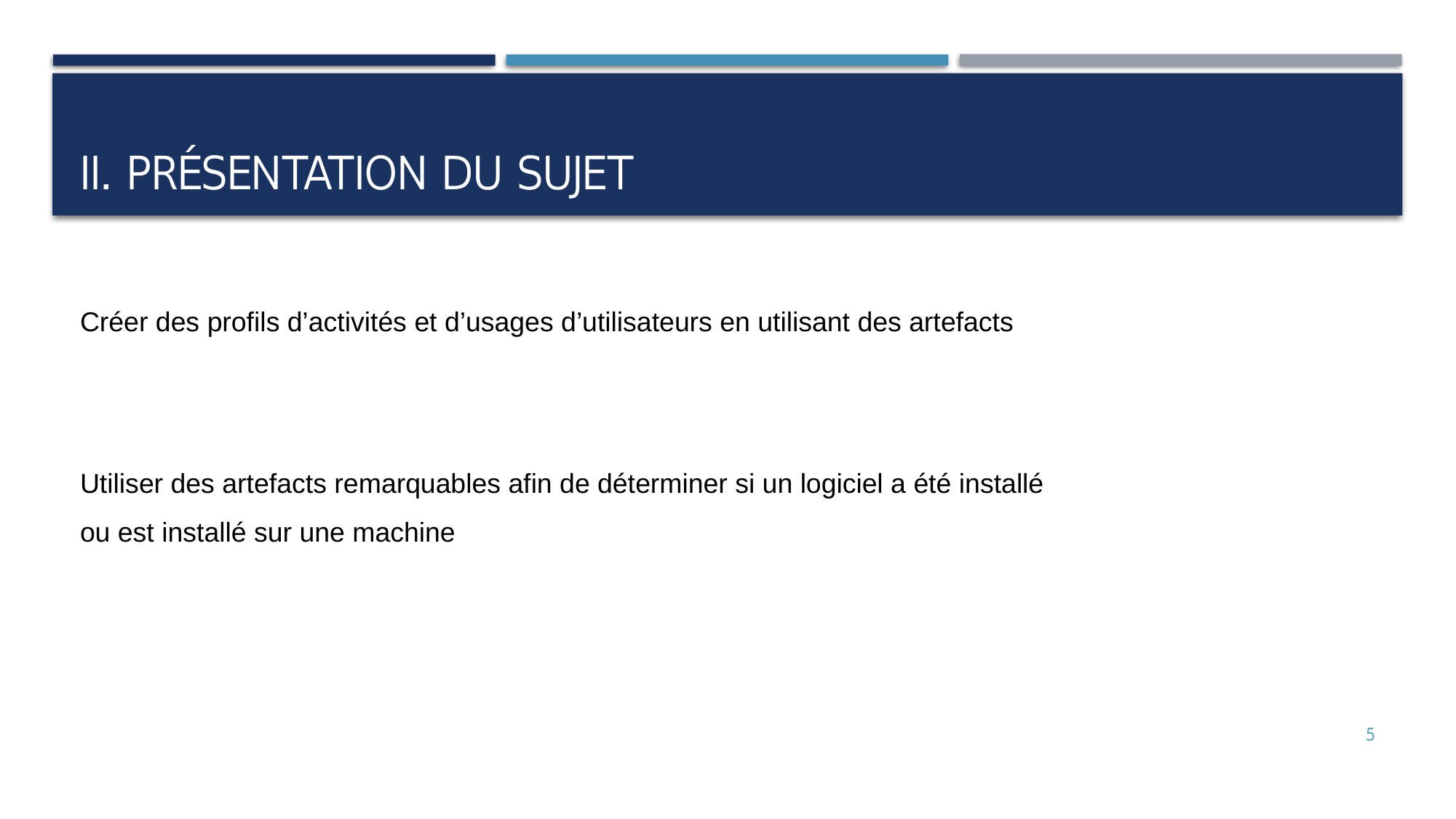

# II. Présentation du sujet
Créer des profils d’activités et d’usages d’utilisateurs en utilisant des artefacts
Utiliser des artefacts remarquables afin de déterminer si un logiciel a été installé ou est installé sur une machine
5